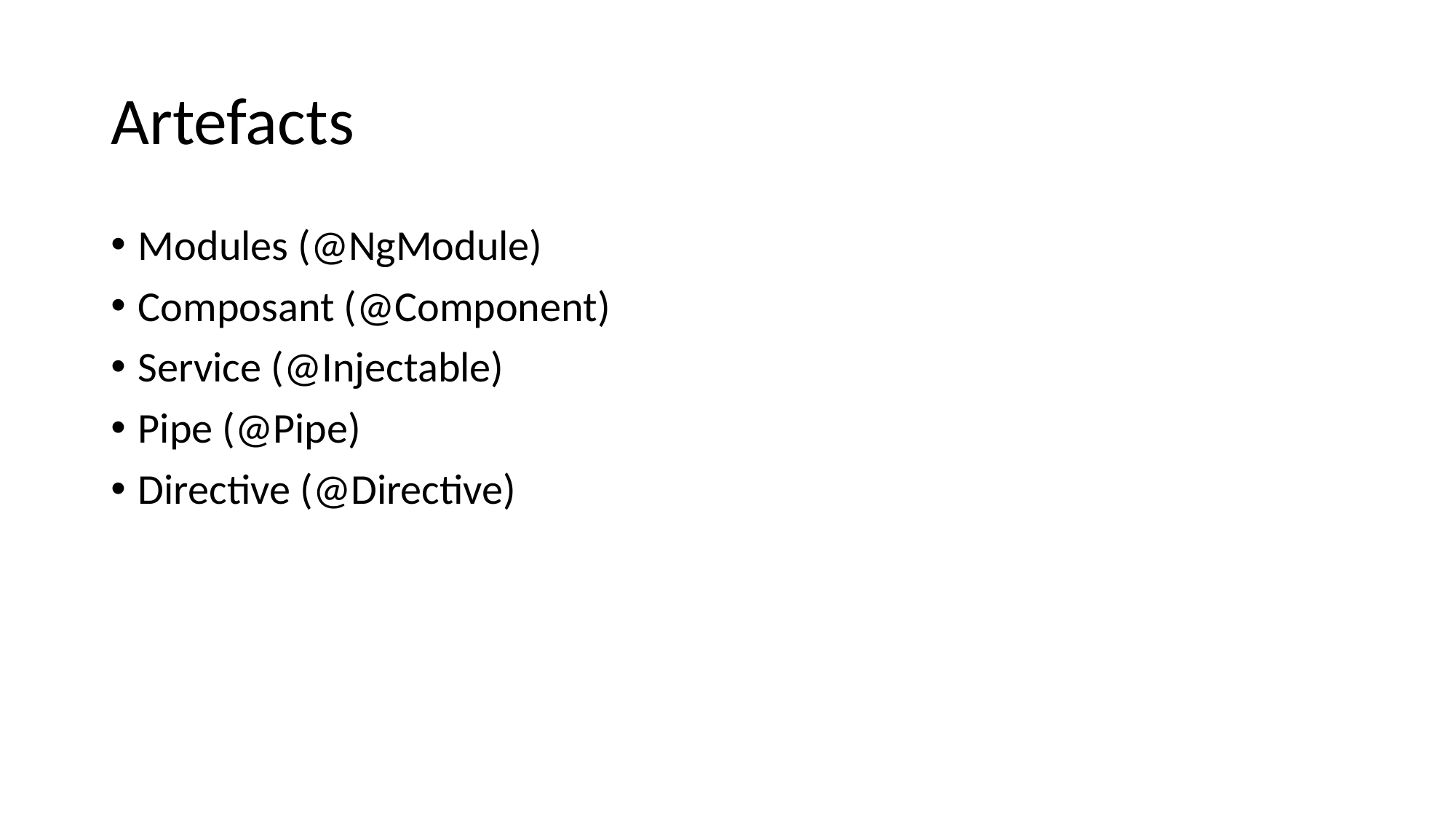

# Artefacts
Modules (@NgModule)
Composant (@Component)
Service (@Injectable)
Pipe (@Pipe)
Directive (@Directive)